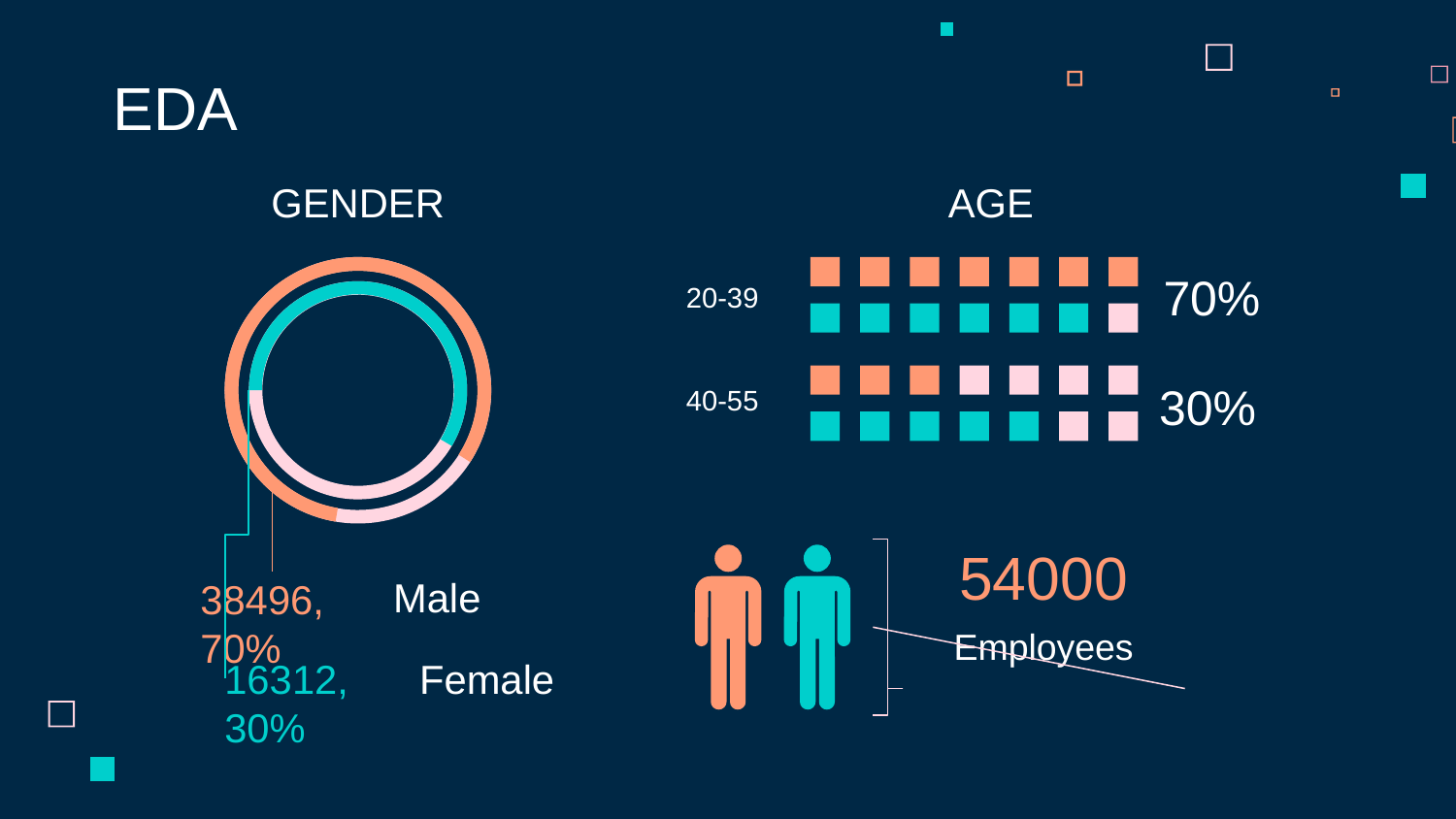

# EDA
GENDER
AGE

70%
20-39

40-55
30%

54000

Male
38496, 70%
Employees
16312, 30%
Female